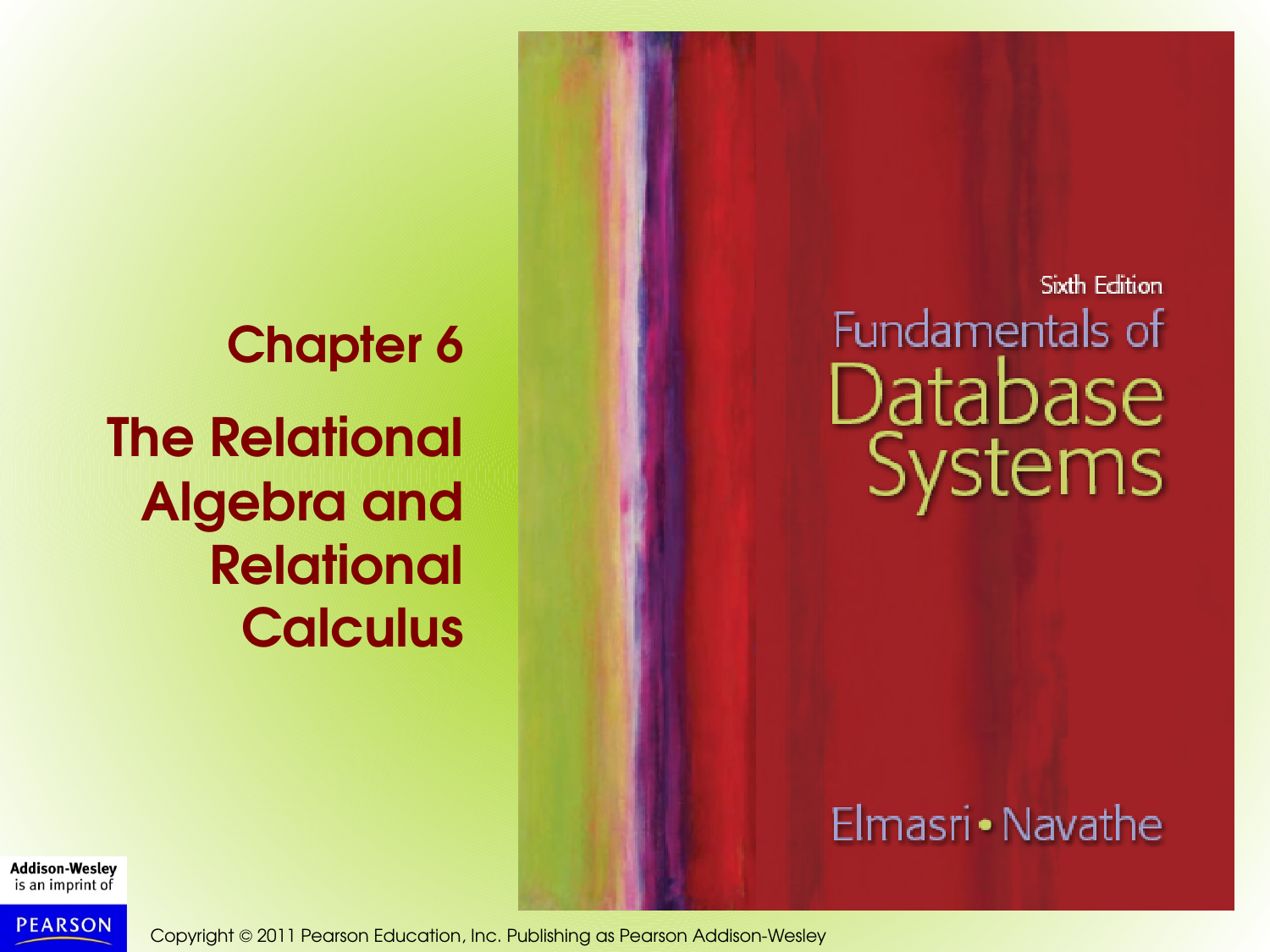

Chapter 6
The Relational Algebra and Relational Calculus